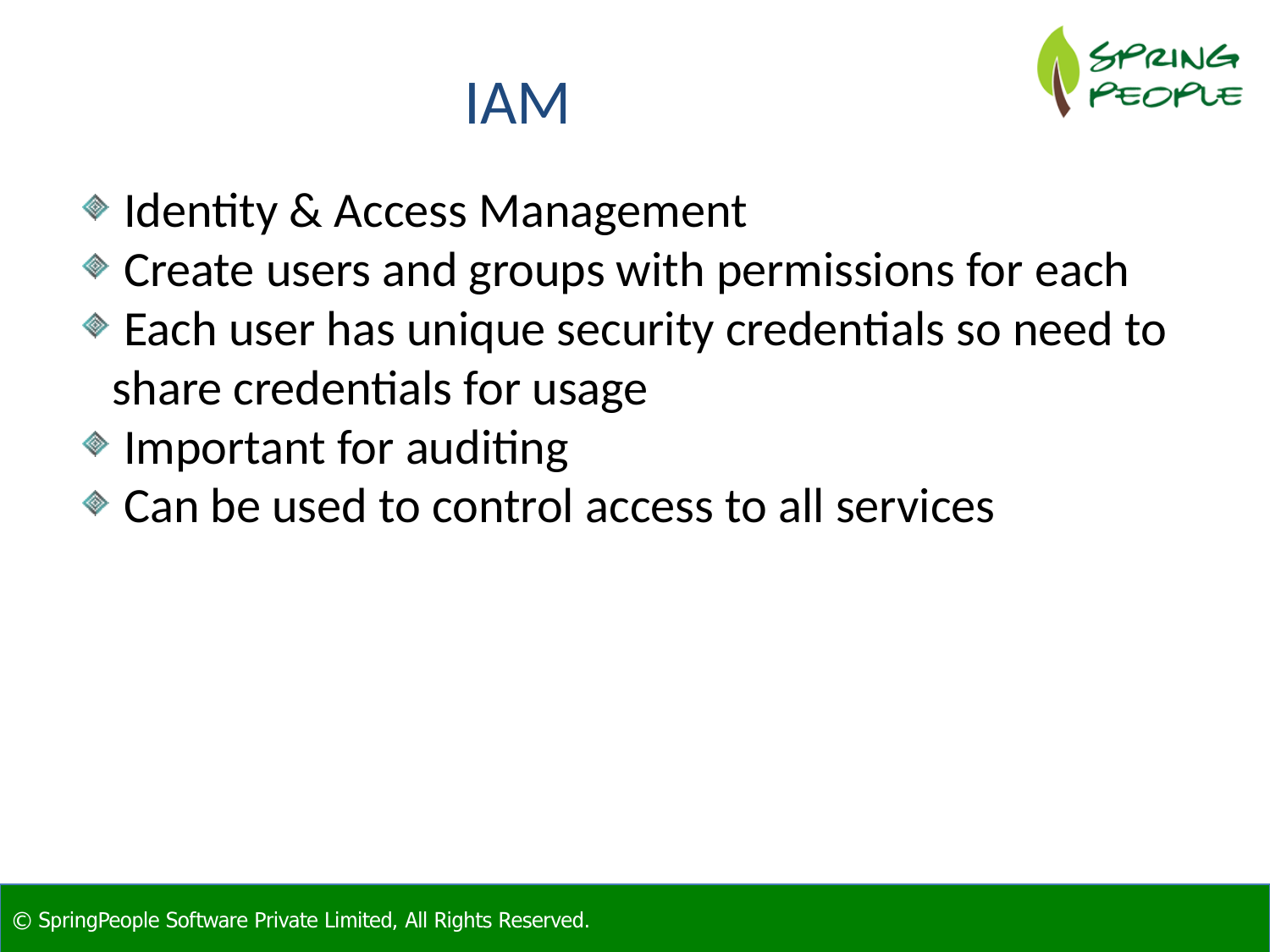

IAM
 Identity & Access Management
 Create users and groups with permissions for each
 Each user has unique security credentials so need to share credentials for usage
 Important for auditing
 Can be used to control access to all services